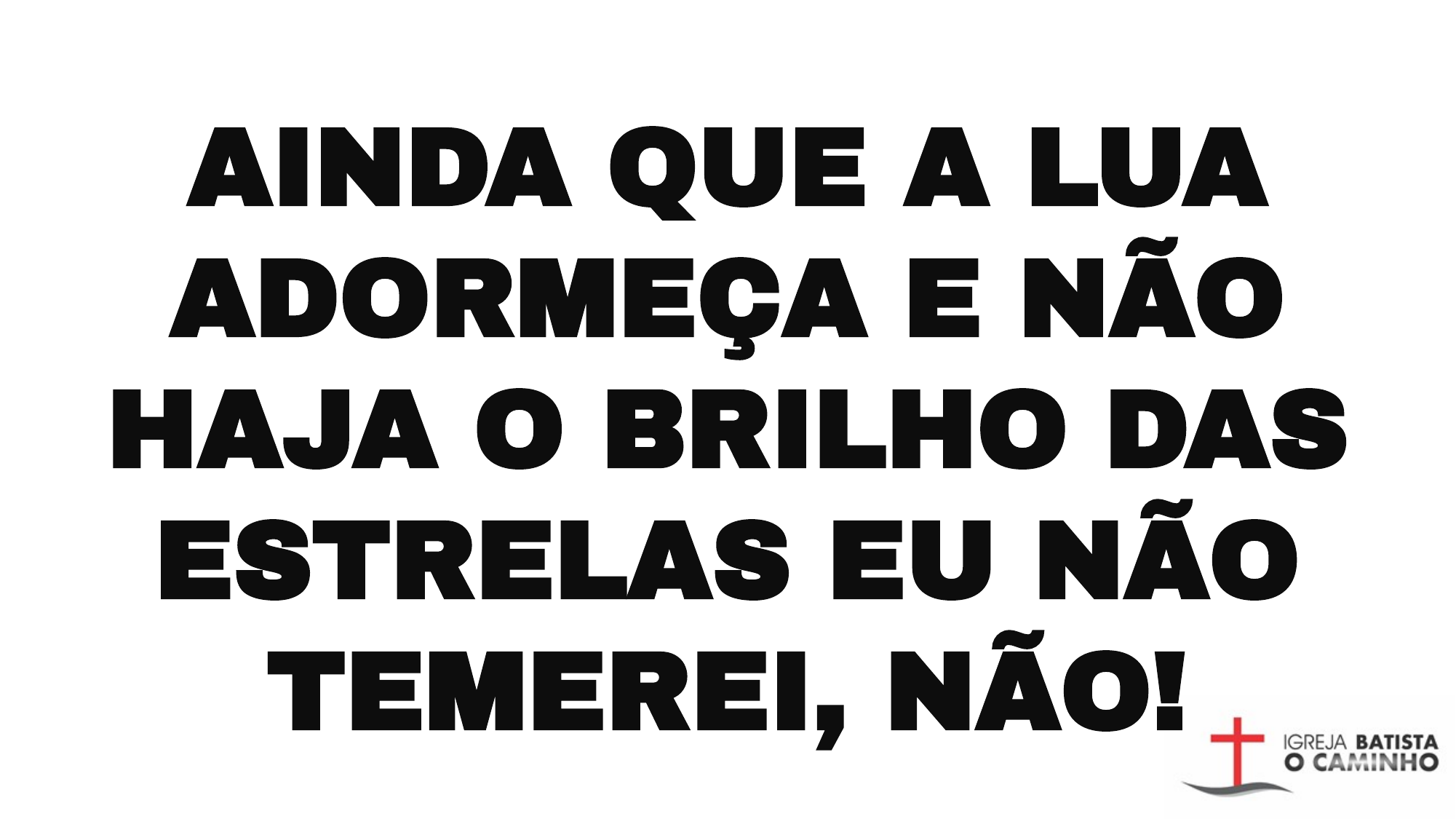

# AINDA QUE A LUA ADORMEÇA E NÃO HAJA O BRILHO DAS ESTRELAS EU NÃO TEMEREI, NÃO!